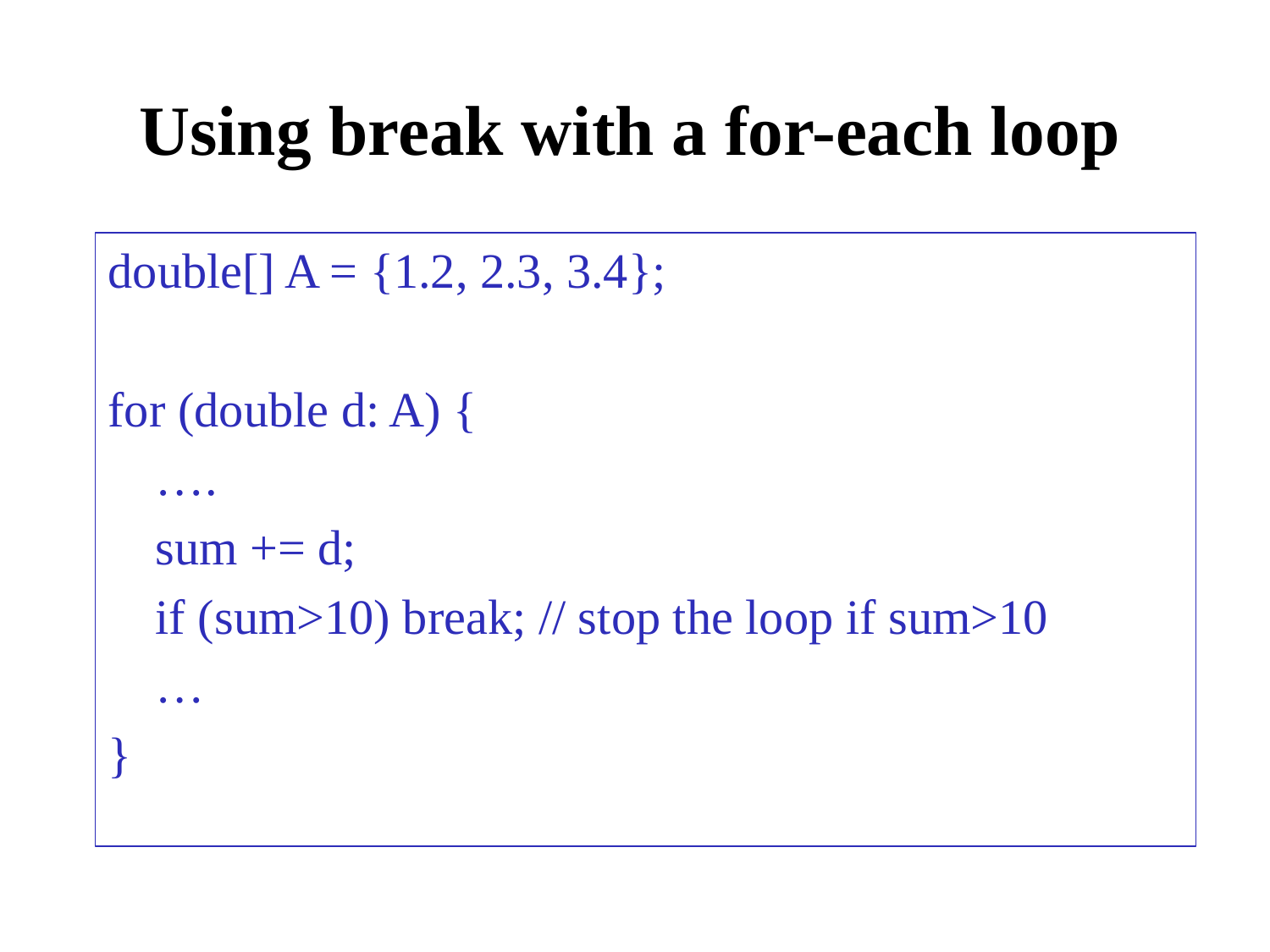

# Using break with a for-each loop
double[] A = {1.2, 2.3, 3.4};

for (double d: A) {
	….
	sum += d;
	if (sum>10) break; // stop the loop if sum>10
	…
}